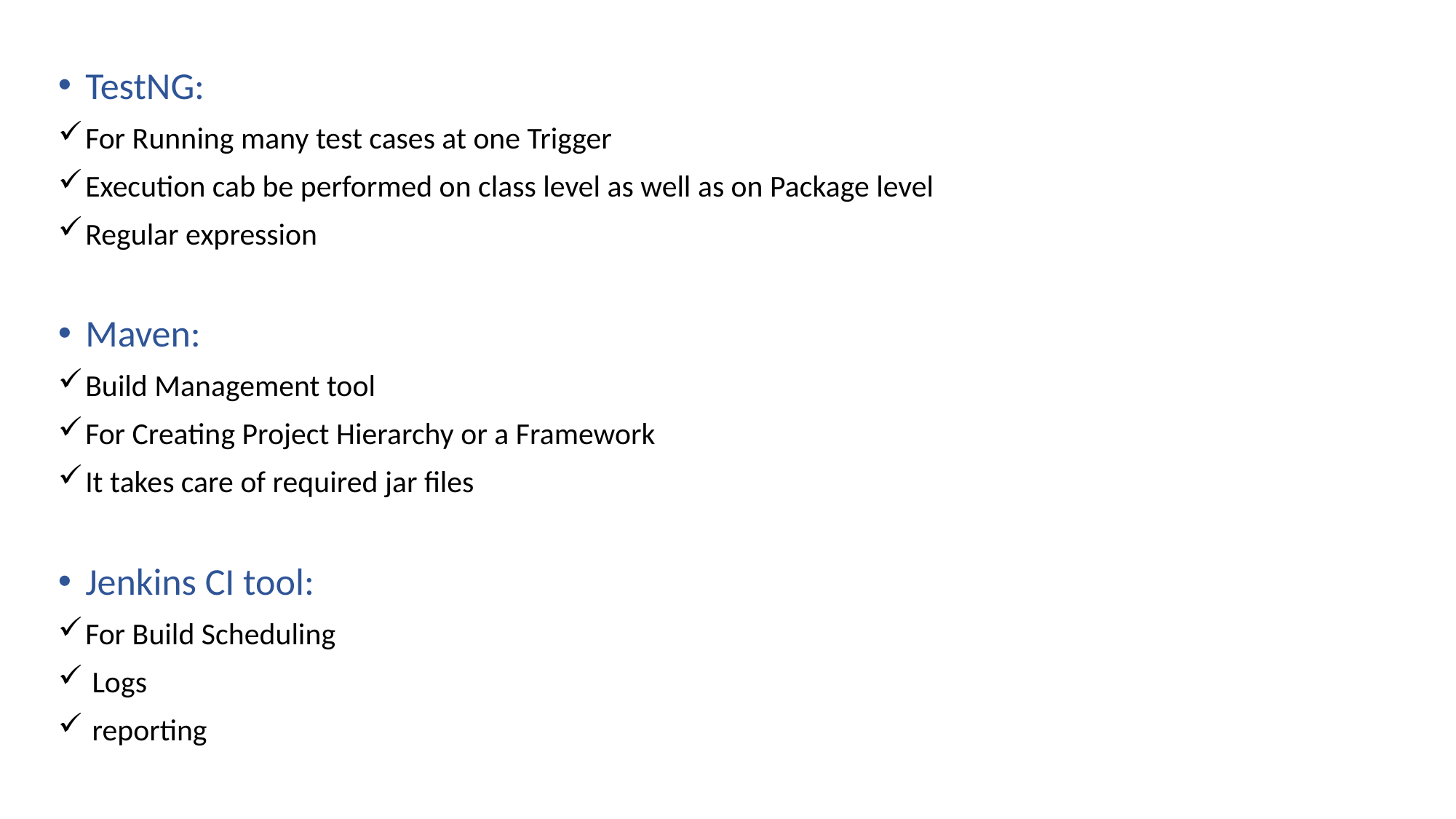

TestNG:
For Running many test cases at one Trigger
Execution cab be performed on class level as well as on Package level
Regular expression

Maven:
Build Management tool
For Creating Project Hierarchy or a Framework
It takes care of required jar files

Jenkins CI tool:
For Build Scheduling
 Logs
 reporting